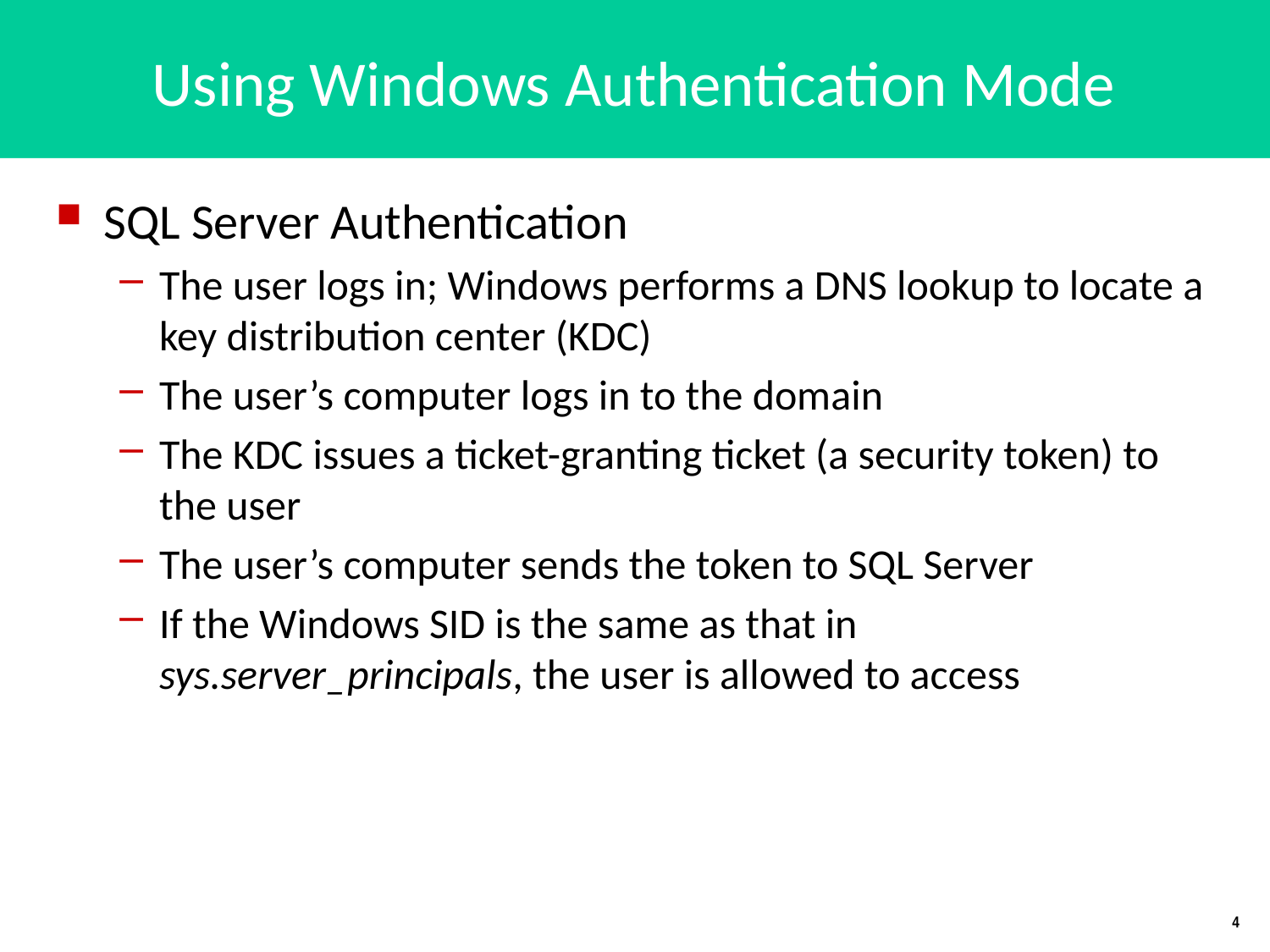

# Using Windows Authentication Mode
SQL Server Authentication
The user logs in; Windows performs a DNS lookup to locate a key distribution center (KDC)
The user’s computer logs in to the domain
The KDC issues a ticket-granting ticket (a security token) to the user
The user’s computer sends the token to SQL Server
If the Windows SID is the same as that in sys.server_principals, the user is allowed to access